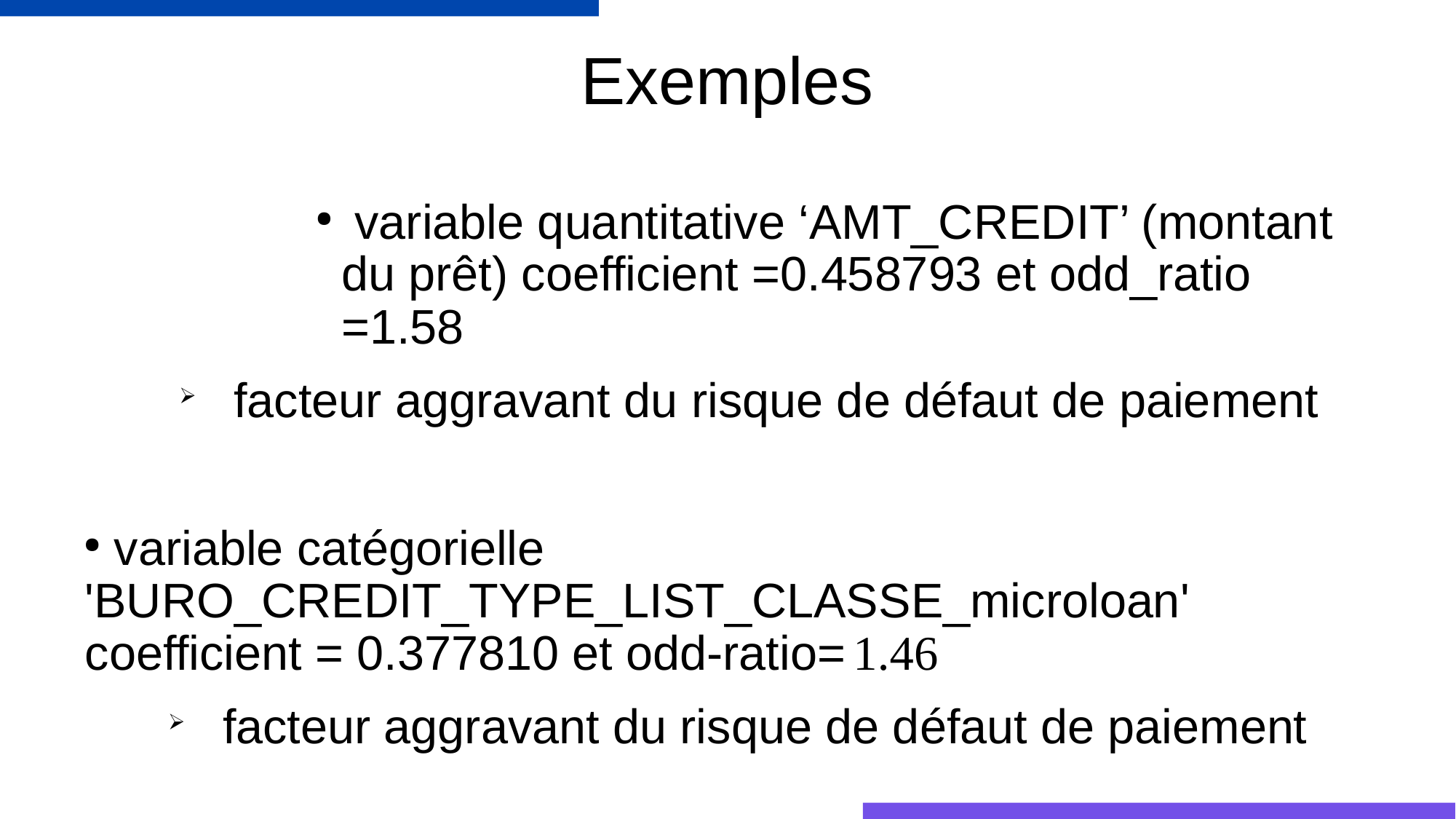

# Exemples
 variable quantitative ‘AMT_CREDIT’ (montant du prêt) coefficient =0.458793 et odd_ratio =1.58
facteur aggravant du risque de défaut de paiement

 variable catégorielle 'BURO_CREDIT_TYPE_LIST_CLASSE_microloan' coefficient = 0.377810 et odd-ratio= 1.46
facteur aggravant du risque de défaut de paiement